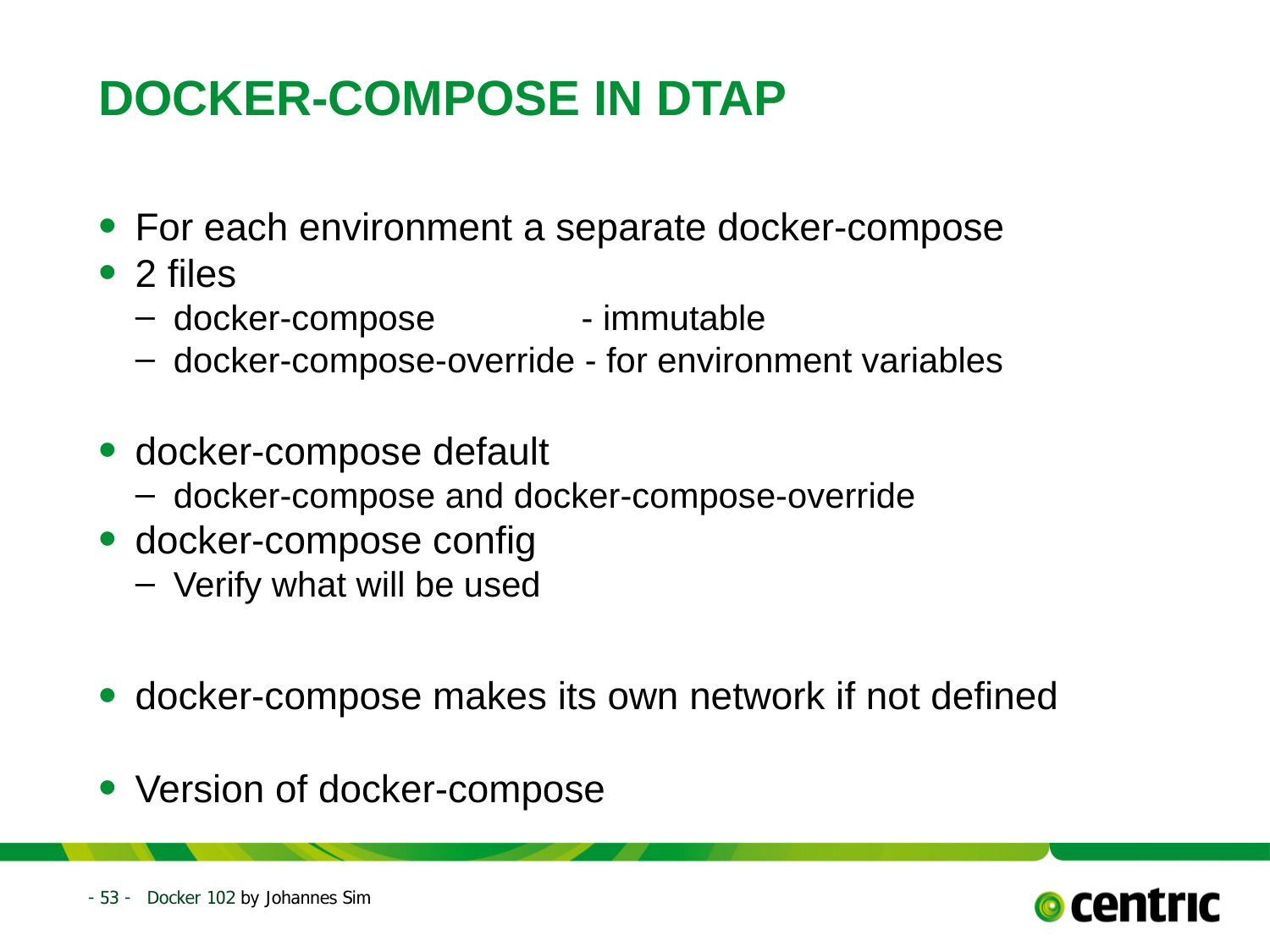

# DOCKER-COMPOSE in DTAP
For each environment a separate docker-compose
2 files
docker-compose               - immutable
docker-compose-override - for environment variables

docker-compose default
docker-compose and docker-compose-override
docker-compose config
Verify what will be used

docker-compose makes its own network if not defined

Version of docker-compose